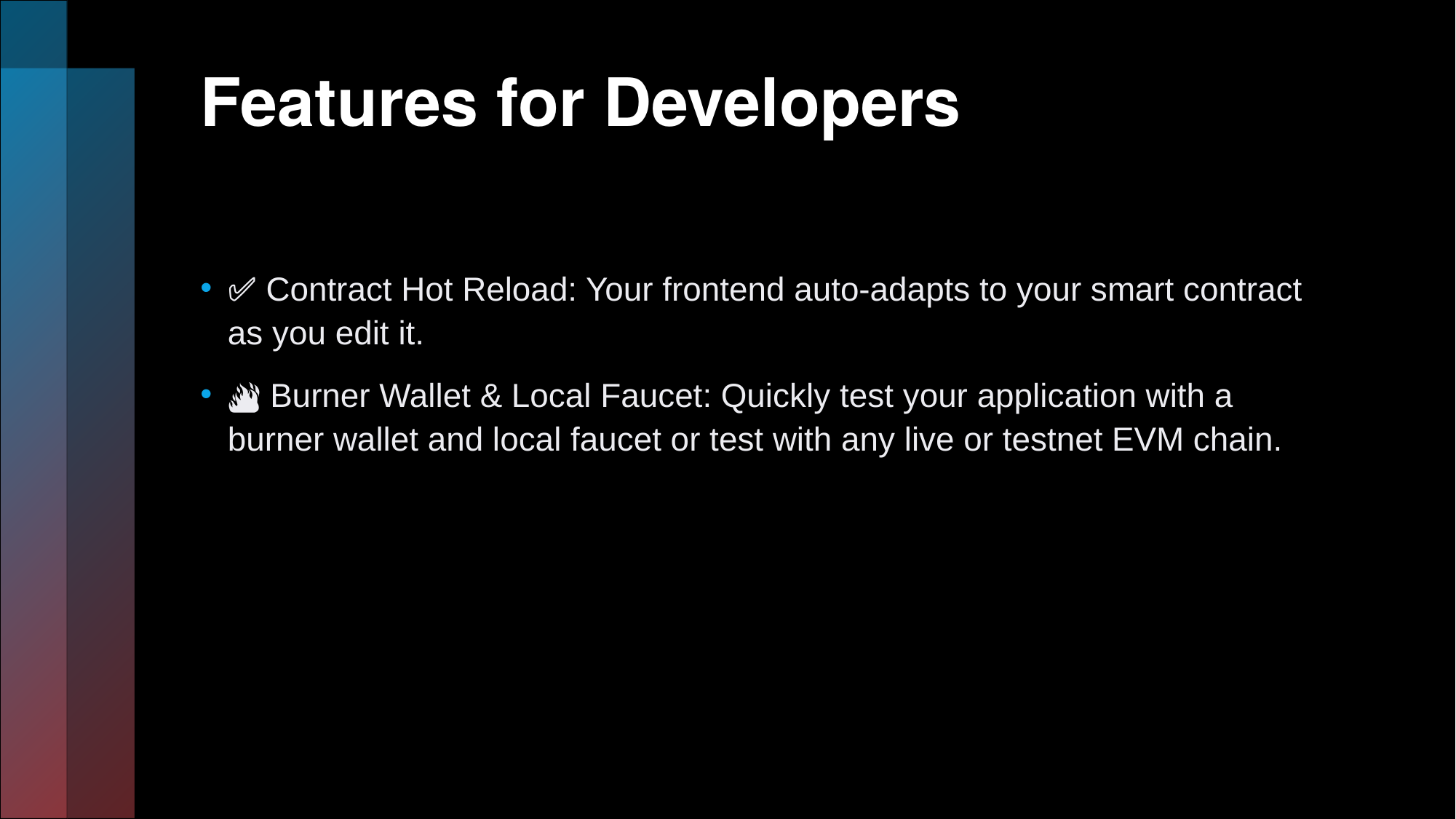

# Features for Developers
✅ Contract Hot Reload: Your frontend auto-adapts to your smart contract as you edit it.
🔥 Burner Wallet & Local Faucet: Quickly test your application with a burner wallet and local faucet or test with any live or testnet EVM chain.